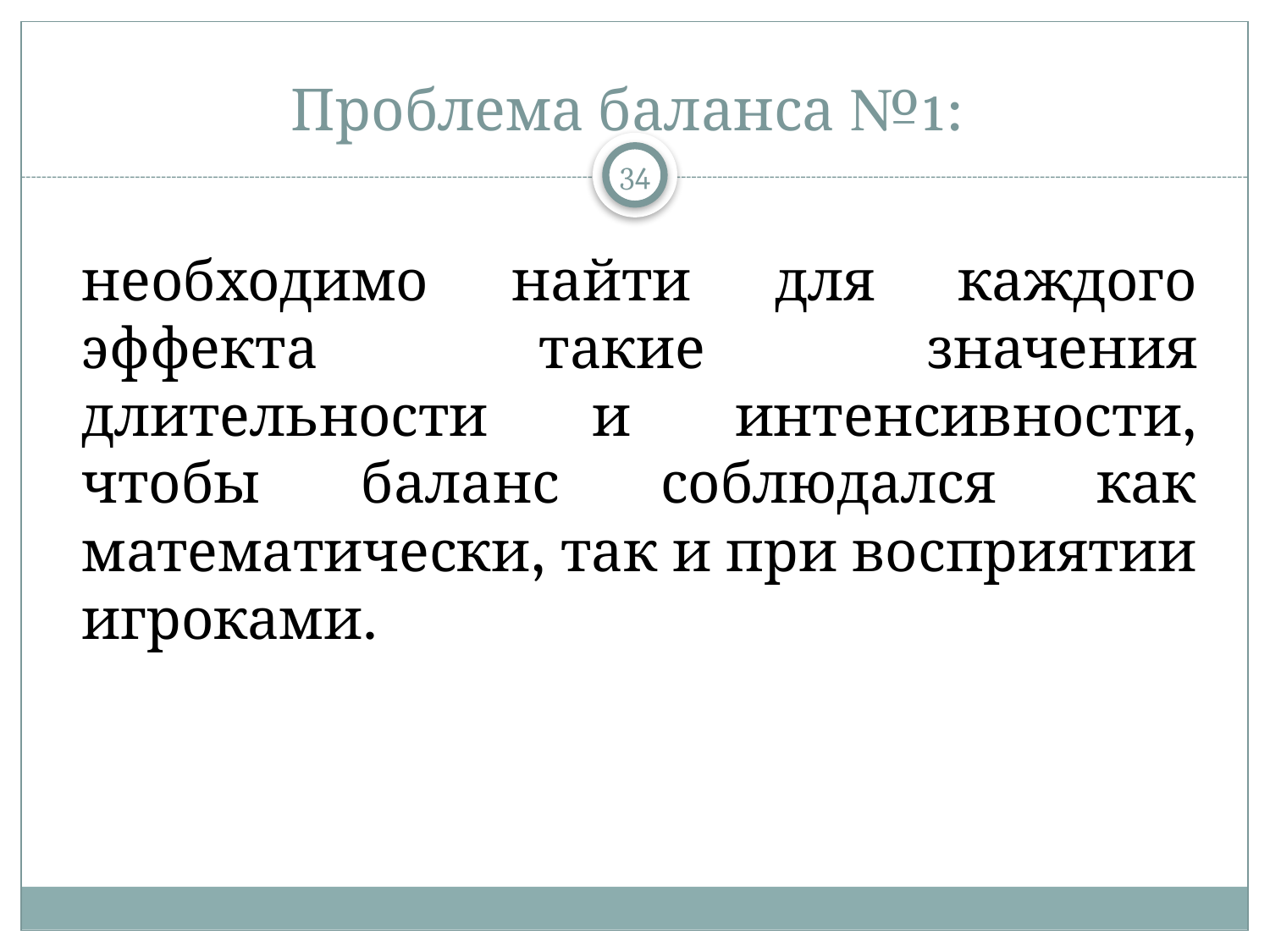

# Проблема баланса №1:
34
необходимо найти для каждого эффекта такие значения длительности и интенсивности, чтобы баланс соблюдался как математически, так и при восприятии игроками.